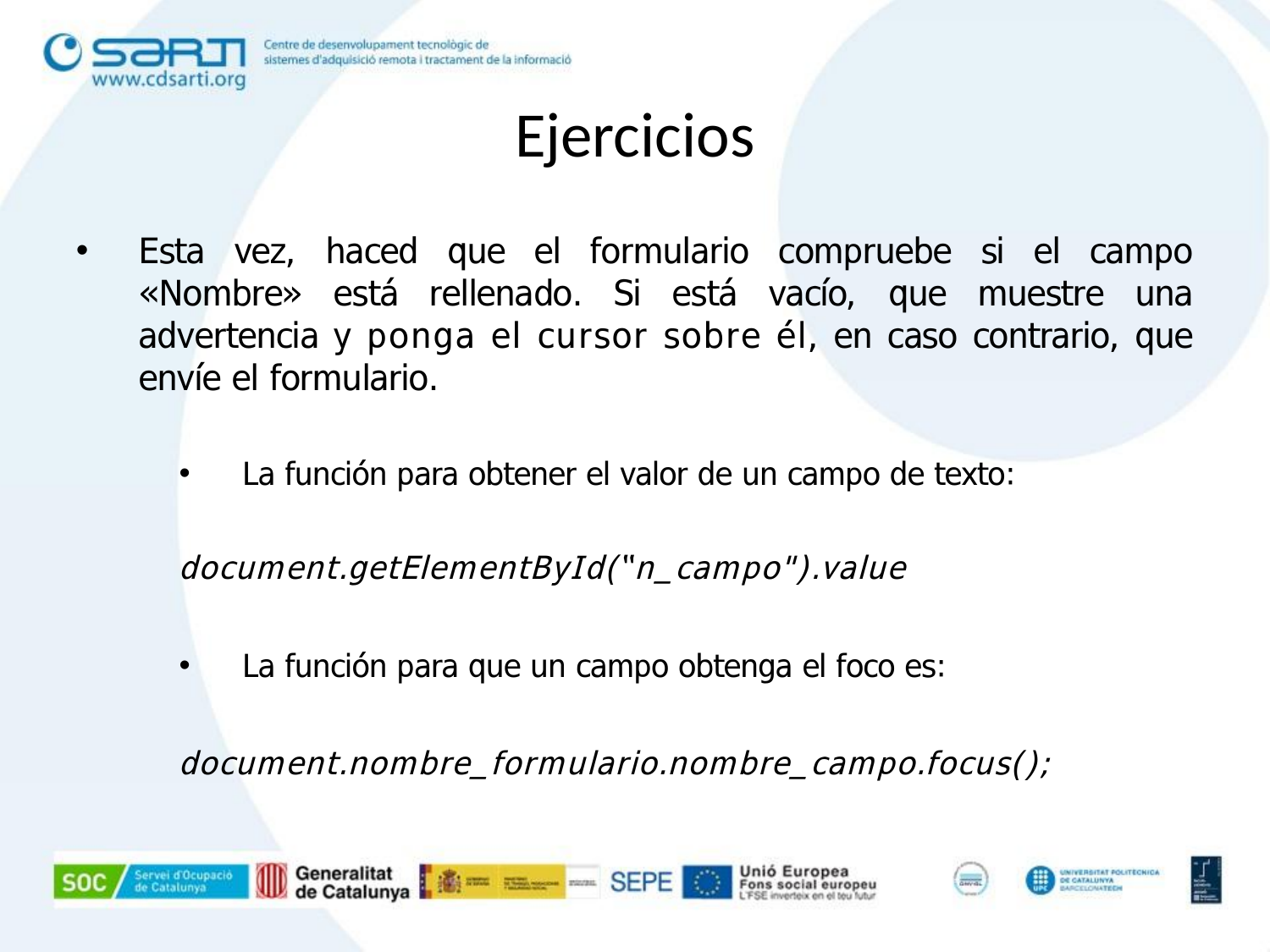

Ejercicios
Esta vez, haced que el formulario compruebe si el campo «Nombre» está rellenado. Si está vacío, que muestre una advertencia y ponga el cursor sobre él, en caso contrario, que envíe el formulario.

La función para obtener el valor de un campo de texto:

document.getElementById(“n_campo").value

La función para que un campo obtenga el foco es:

document.nombre_formulario.nombre_campo.focus();